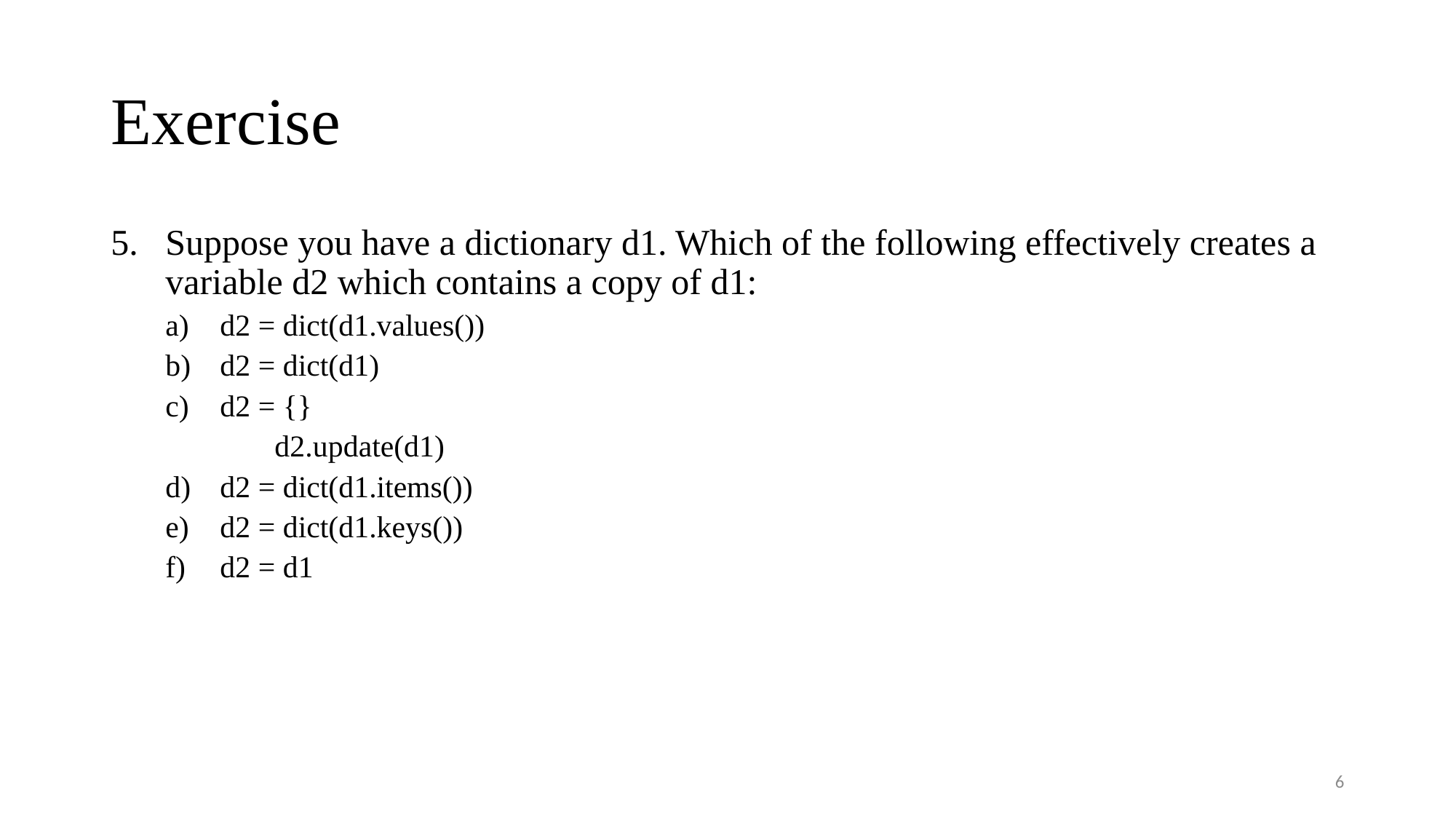

# Exercise
Suppose you have a dictionary d1. Which of the following effectively creates a variable d2 which contains a copy of d1:
d2 = dict(d1.values())
d2 = dict(d1)
d2 = {}
	d2.update(d1)
d2 = dict(d1.items())
d2 = dict(d1.keys())
d2 = d1
6